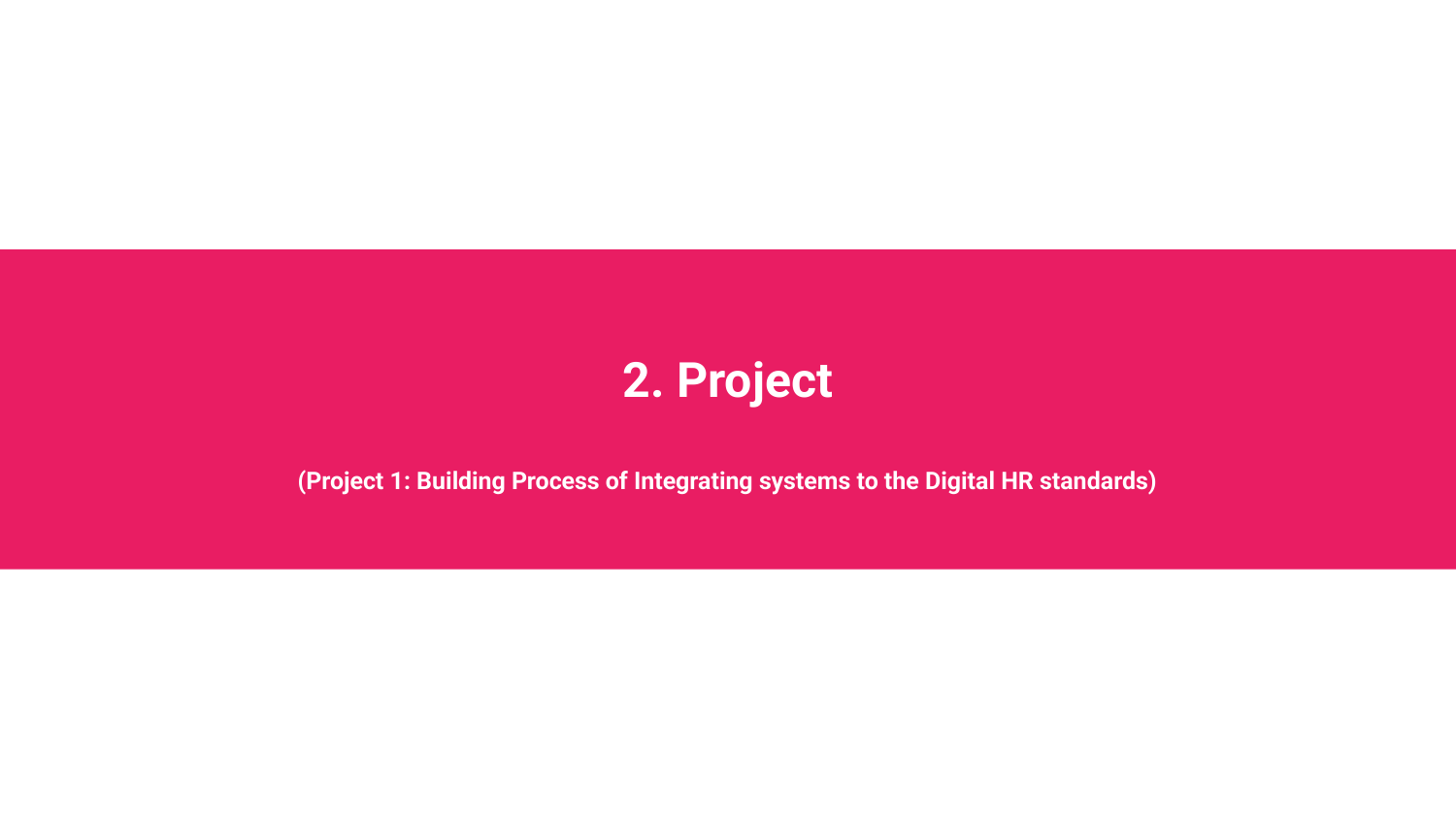

# 2. Project

(Project 1: Building Process of Integrating systems to the Digital HR standards)